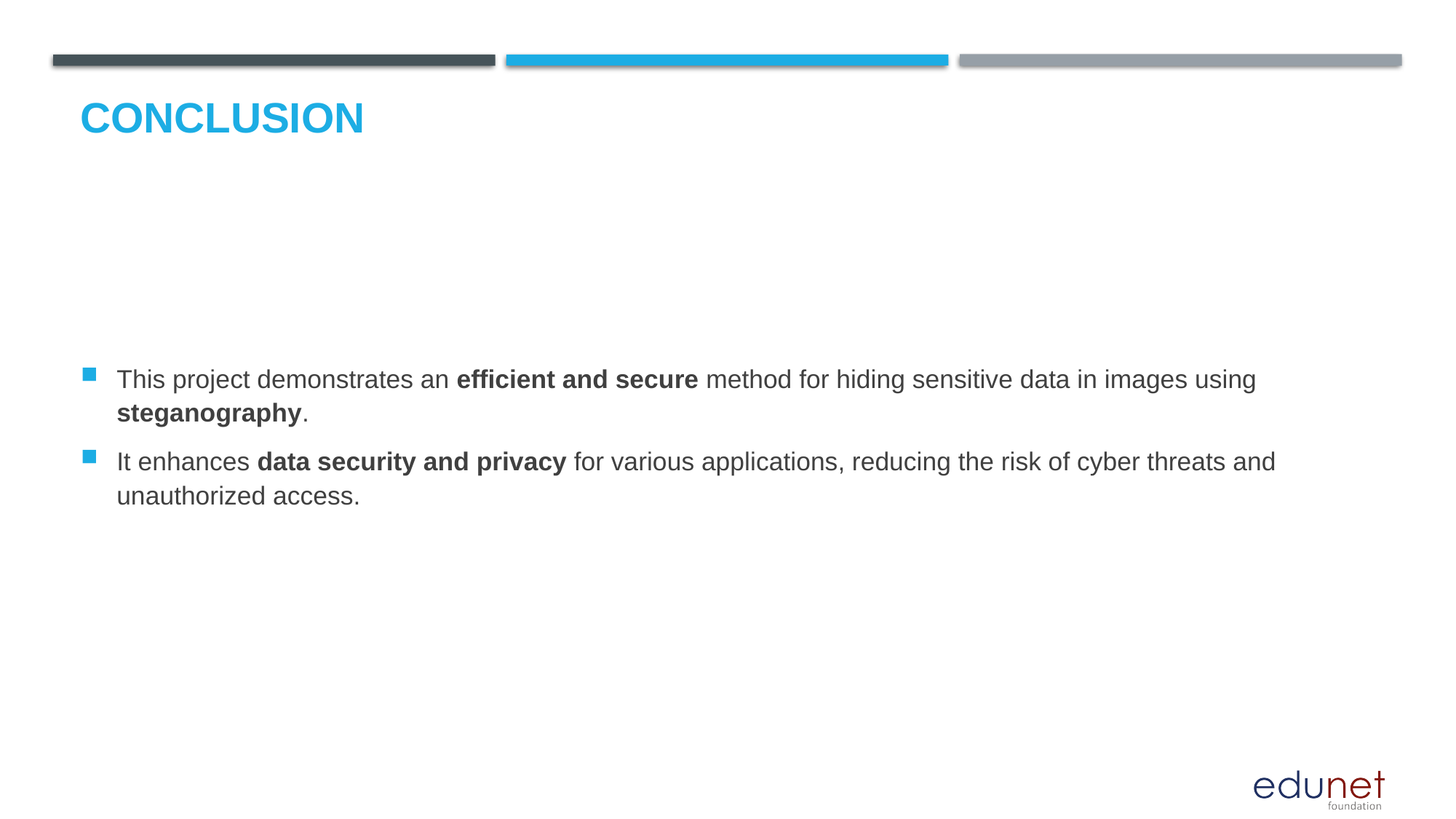

# Conclusion
This project demonstrates an efficient and secure method for hiding sensitive data in images using steganography.
It enhances data security and privacy for various applications, reducing the risk of cyber threats and unauthorized access.